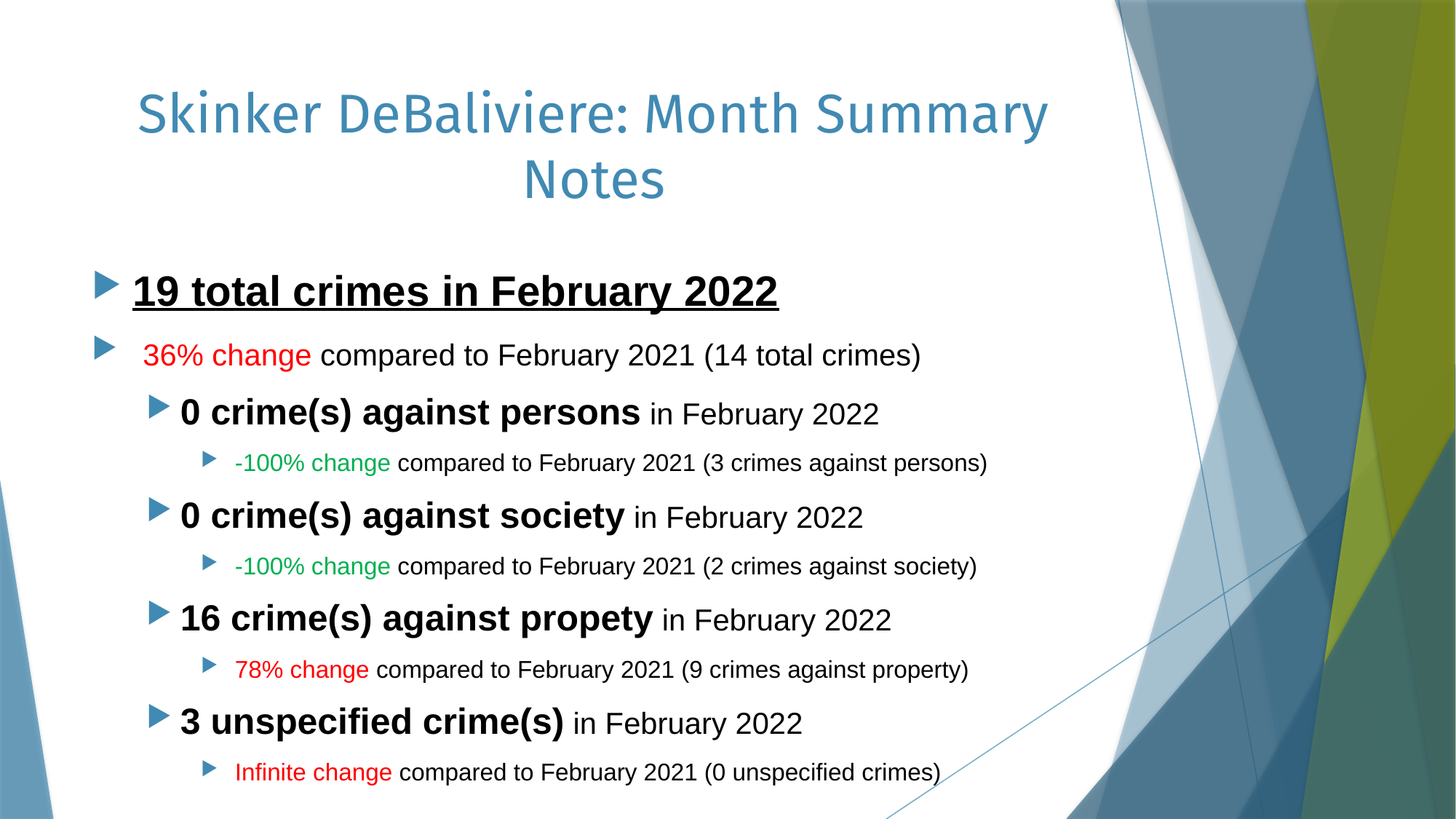

# Skinker DeBaliviere: Month Summary Notes
19 total crimes in February 2022
 36% change compared to February 2021 (14 total crimes)
0 crime(s) against persons in February 2022
 -100% change compared to February 2021 (3 crimes against persons)
0 crime(s) against society in February 2022
 -100% change compared to February 2021 (2 crimes against society)
16 crime(s) against propety in February 2022
 78% change compared to February 2021 (9 crimes against property)
3 unspecified crime(s) in February 2022
 Infinite change compared to February 2021 (0 unspecified crimes)